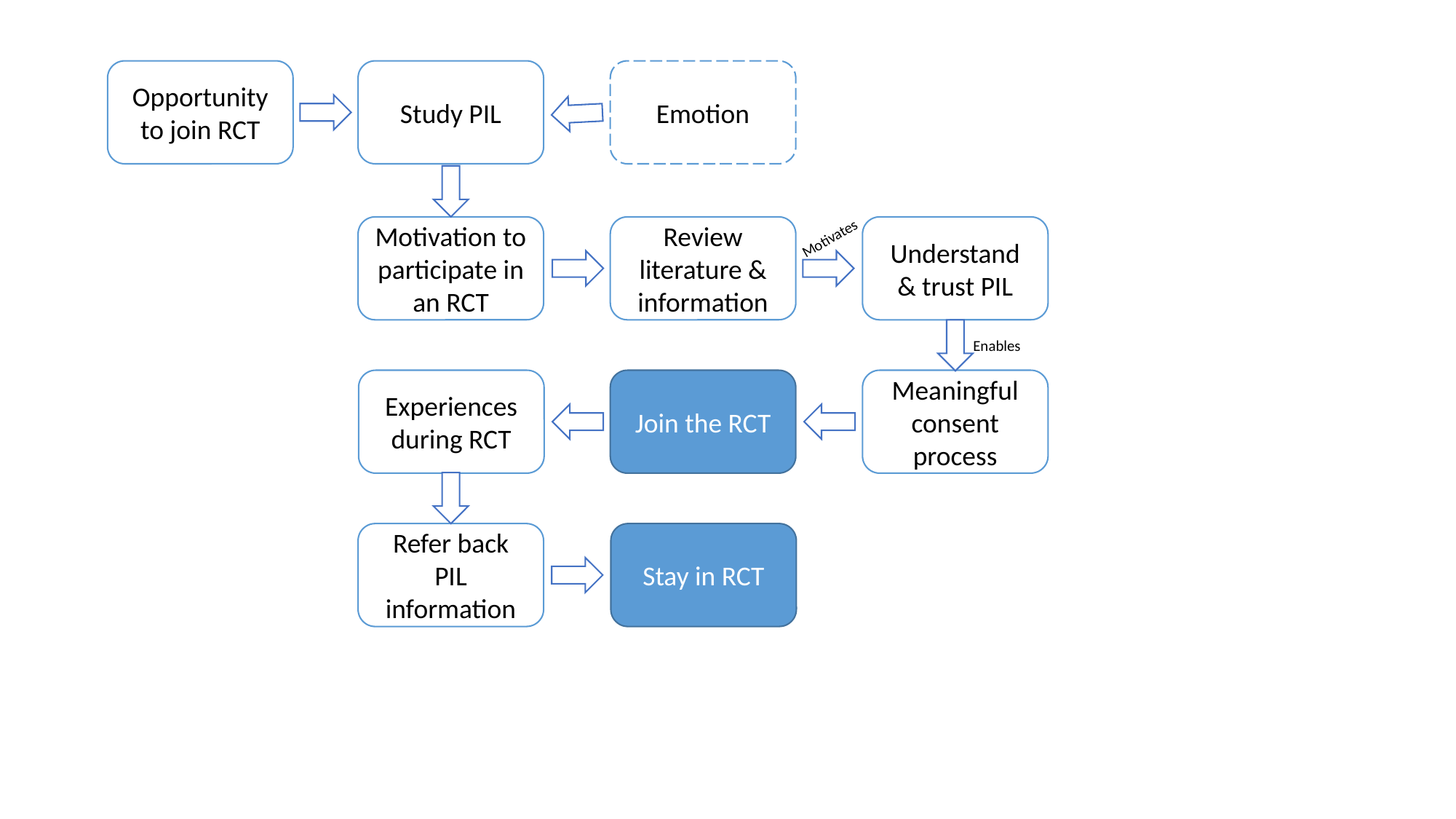

Emotion
Study PIL
Opportunity to join RCT

Motivation to participate in an RCT
Review literature & information
Understand & trust PIL
Motivates

Enables
Experiences during RCT
Join the RCT
Meaningful consent process

Refer back PIL information
Stay in RCT